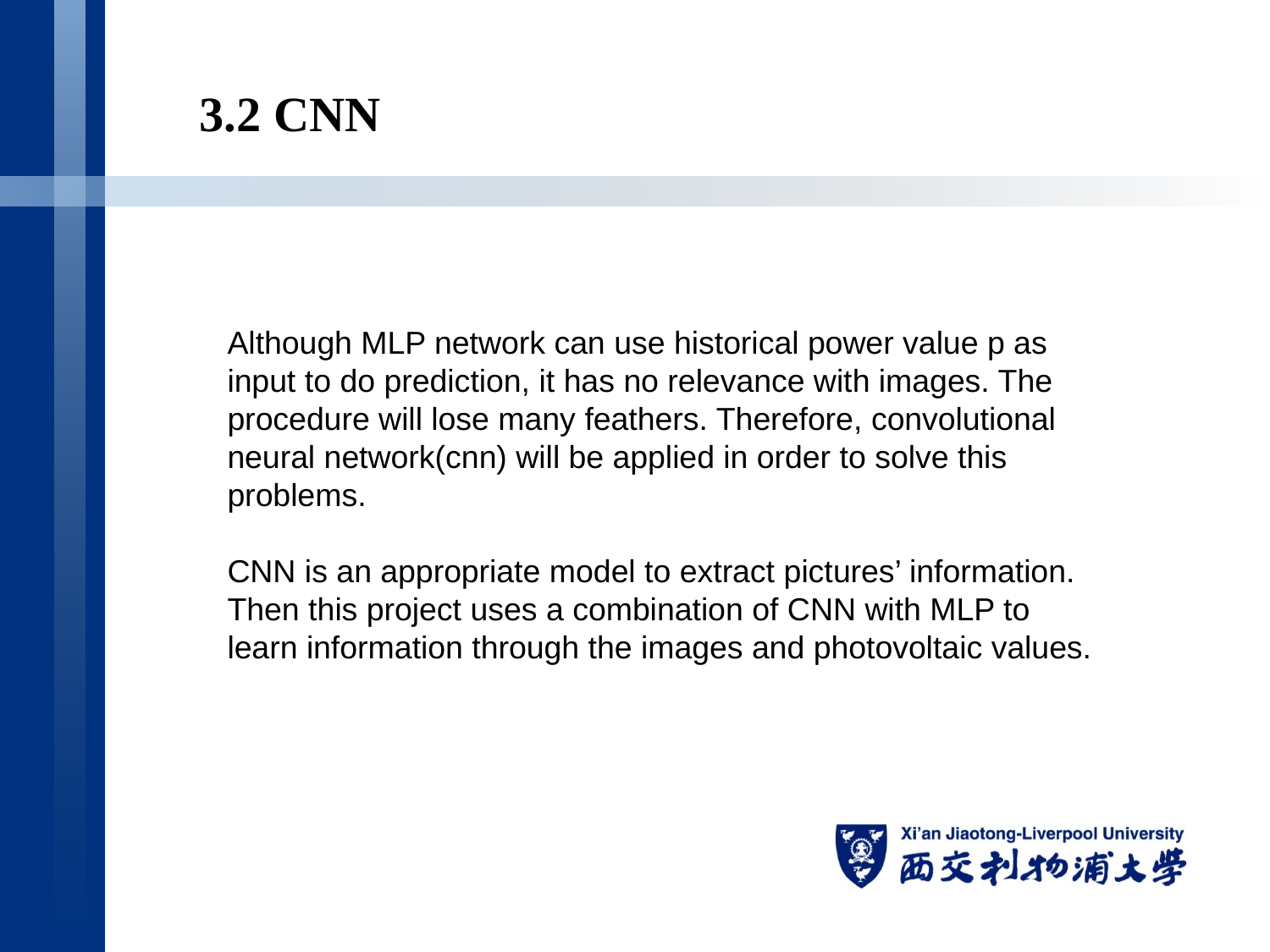

3.2 CNN
Although MLP network can use historical power value p as input to do prediction, it has no relevance with images. The procedure will lose many feathers. Therefore, convolutional neural network(cnn) will be applied in order to solve this problems.

CNN is an appropriate model to extract pictures’ information. Then this project uses a combination of CNN with MLP to learn information through the images and photovoltaic values.